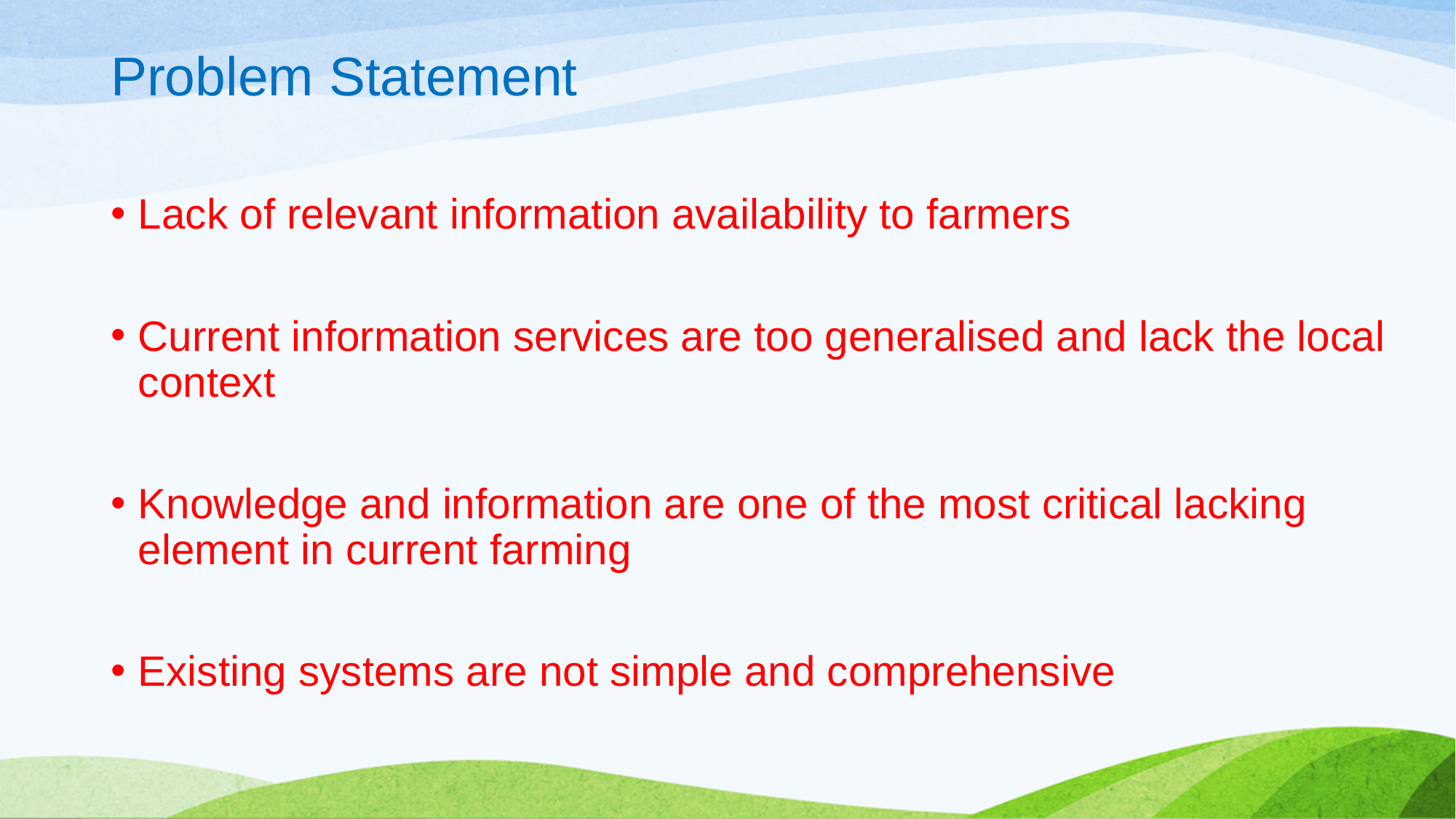

Problem Statement
Lack of relevant information availability to farmers

Current information services are too generalised and lack the local context

Knowledge and information are one of the most critical lacking element in current farming

Existing systems are not simple and comprehensive